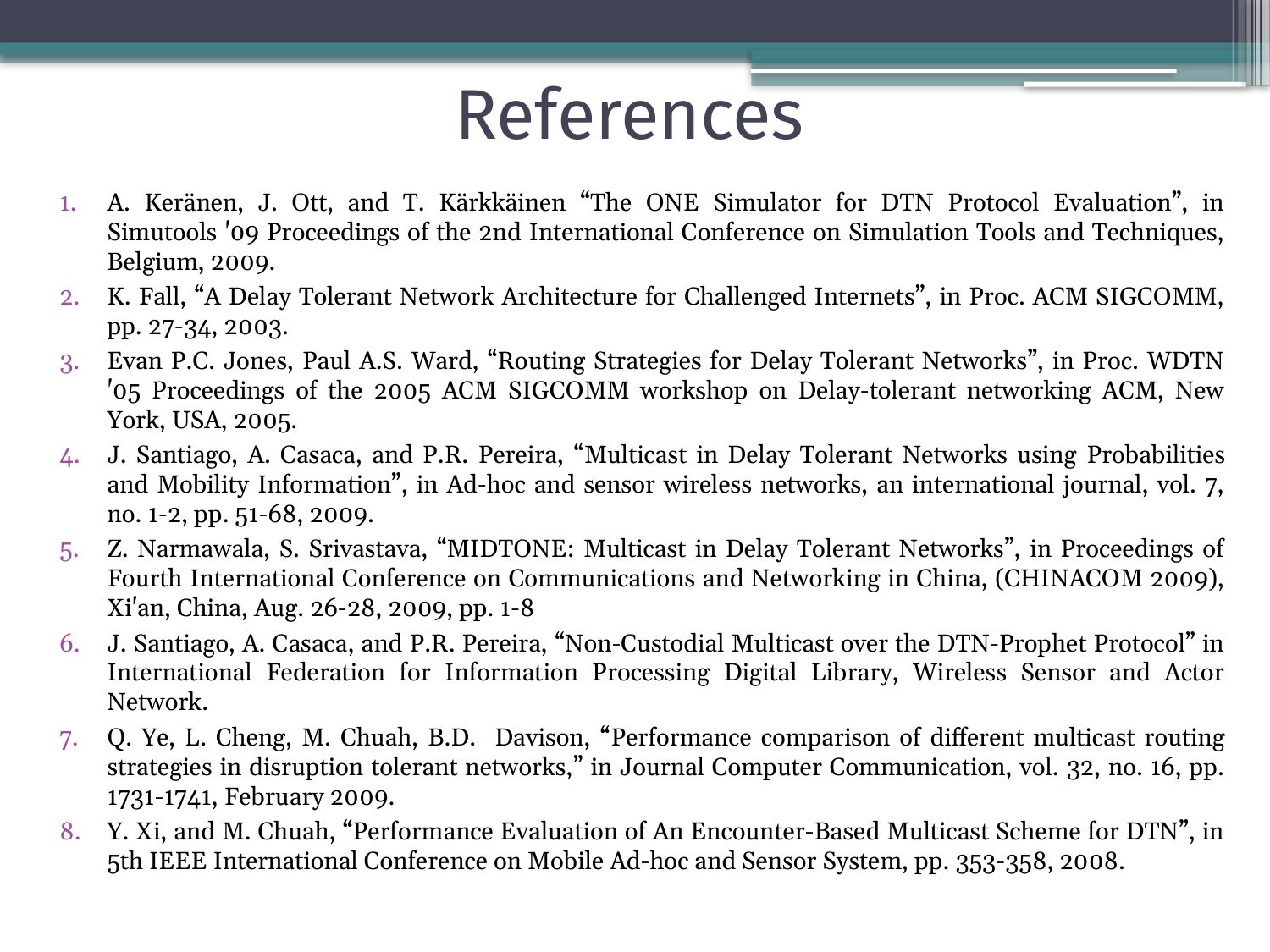

# References
A. Keränen, J. Ott, and T. Kärkkäinen “The ONE Simulator for DTN Protocol Evaluation”, in Simutools '09 Proceedings of the 2nd International Conference on Simulation Tools and Techniques, Belgium, 2009.
K. Fall, “A Delay Tolerant Network Architecture for Challenged Internets”, in Proc. ACM SIGCOMM, pp. 27-34, 2003.
Evan P.C. Jones, Paul A.S. Ward, “Routing Strategies for Delay Tolerant Networks”, in Proc. WDTN '05 Proceedings of the 2005 ACM SIGCOMM workshop on Delay-tolerant networking ACM, New York, USA, 2005.
J. Santiago, A. Casaca, and P.R. Pereira, “Multicast in Delay Tolerant Networks using Probabilities and Mobility Information”, in Ad-hoc and sensor wireless networks, an international journal, vol. 7, no. 1-2, pp. 51-68, 2009.
Z. Narmawala, S. Srivastava, “MIDTONE: Multicast in Delay Tolerant Networks”, in Proceedings of Fourth International Conference on Communications and Networking in China, (CHINACOM 2009), Xi'an, China, Aug. 26-28, 2009, pp. 1-8
J. Santiago, A. Casaca, and P.R. Pereira, “Non-Custodial Multicast over the DTN-Prophet Protocol” in International Federation for Information Processing Digital Library, Wireless Sensor and Actor Network.
Q. Ye, L. Cheng, M. Chuah, B.D.  Davison, “Performance comparison of different multicast routing strategies in disruption tolerant networks,” in Journal Computer Communication, vol. 32, no. 16, pp. 1731-1741, February 2009.
Y. Xi, and M. Chuah, “Performance Evaluation of An Encounter-Based Multicast Scheme for DTN”, in 5th IEEE International Conference on Mobile Ad-hoc and Sensor System, pp. 353-358, 2008.